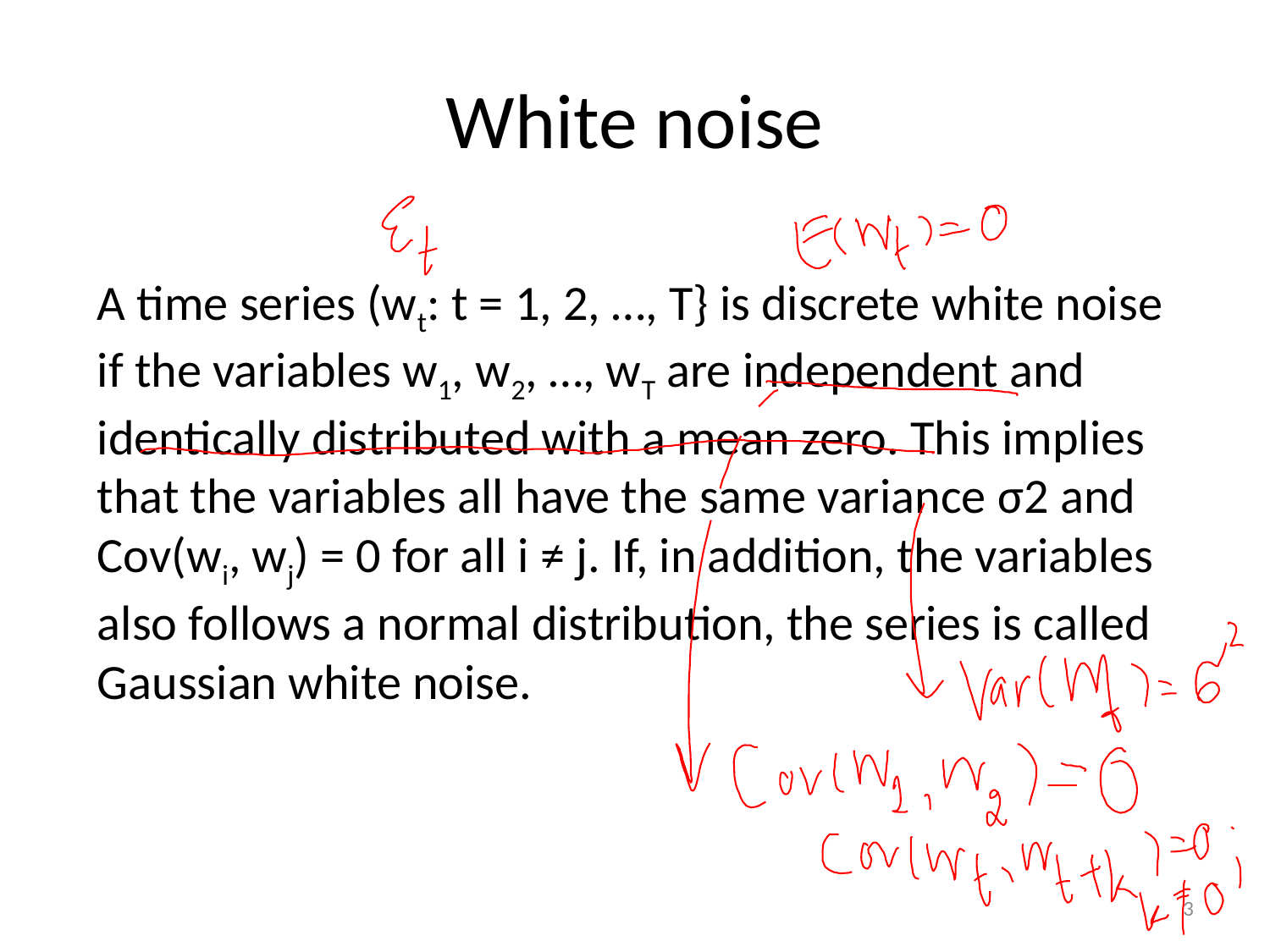

# White noise

A time series (wt: t = 1, 2, …, T} is discrete white noise if the variables w1, w2, …, wT are independent and identically distributed with a mean zero. This implies that the variables all have the same variance σ2 and Cov(wi, wj) = 0 for all i ≠ j. If, in addition, the variables also follows a normal distribution, the series is called Gaussian white noise.

3